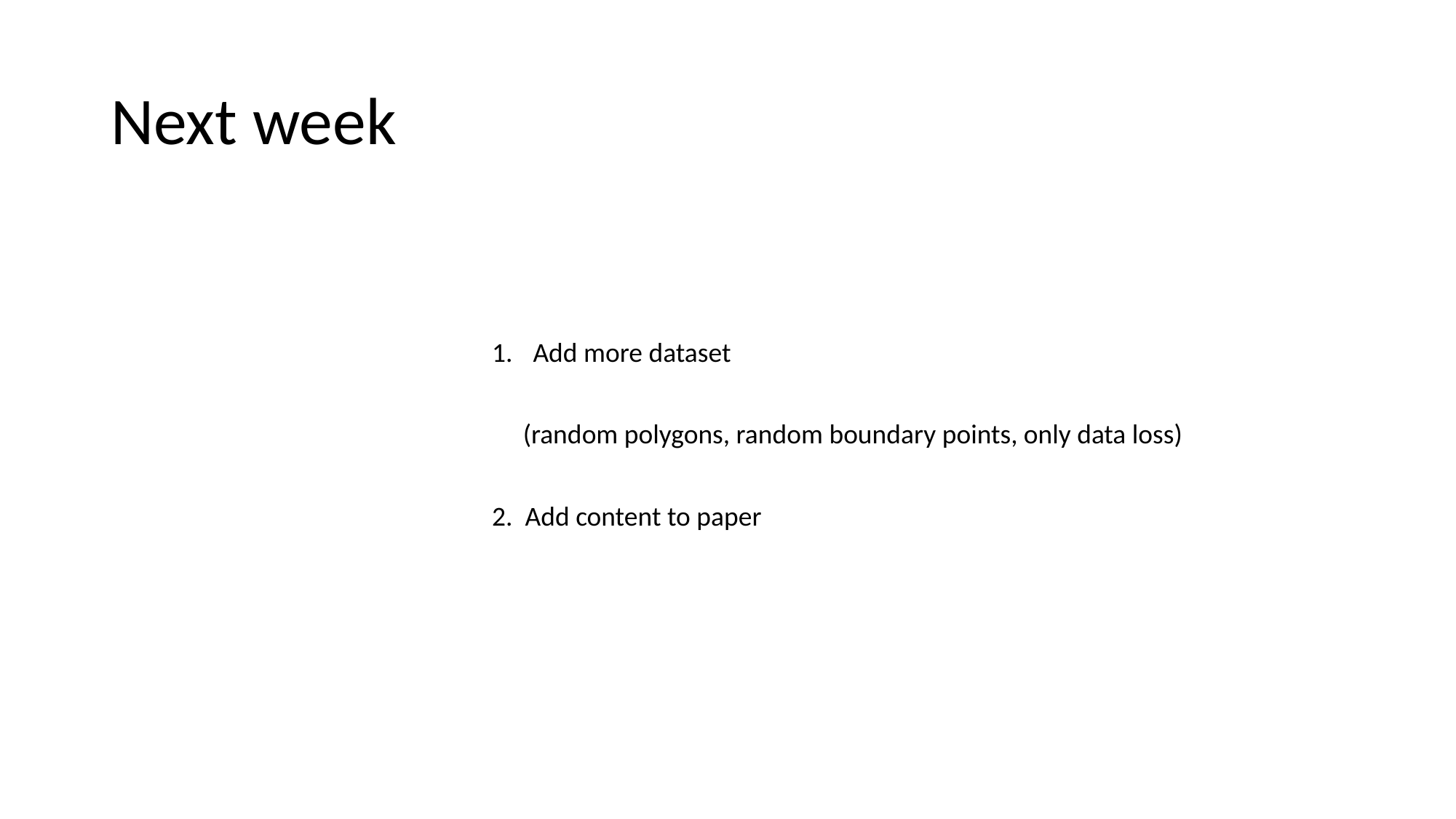

# Next week
Add more dataset
     (random polygons, random boundary points, only data loss)
2.  Add content to paper